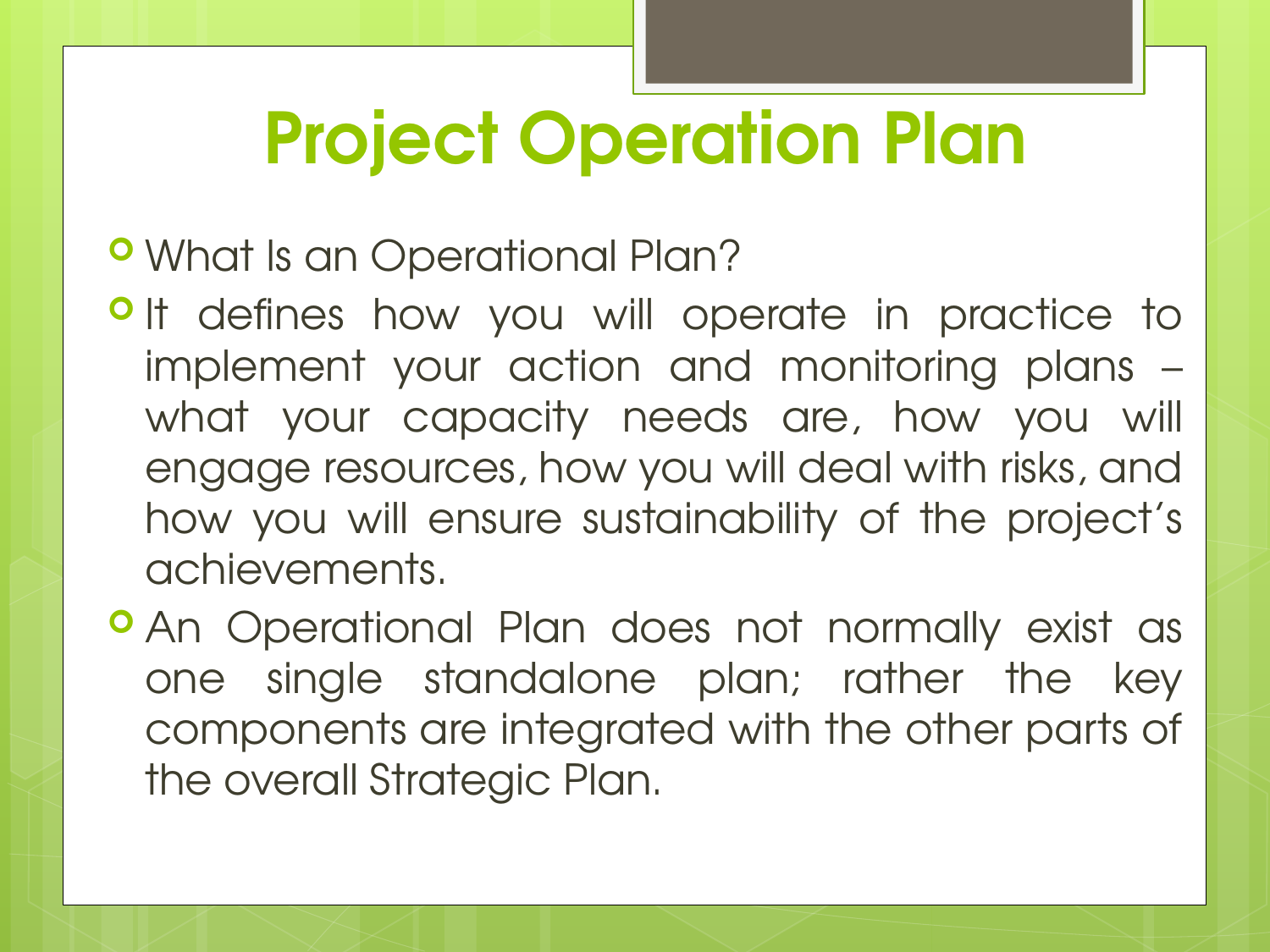

# Project Operation Plan
What Is an Operational Plan?
It defines how you will operate in practice to implement your action and monitoring plans – what your capacity needs are, how you will engage resources, how you will deal with risks, and how you will ensure sustainability of the project’s achievements.
An Operational Plan does not normally exist as one single standalone plan; rather the key components are integrated with the other parts of the overall Strategic Plan.